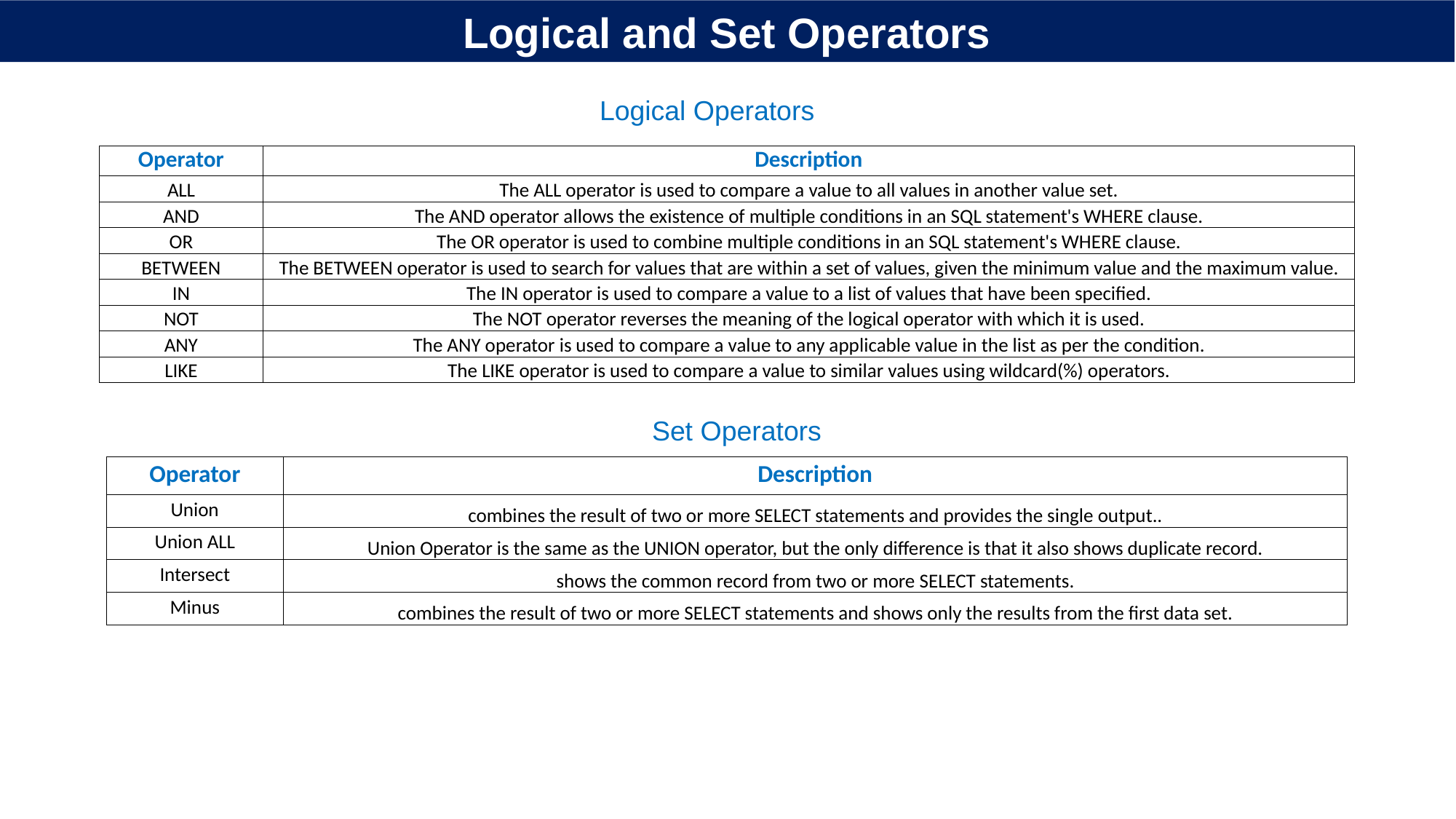

Logical and Set Operators
Logical Operators
| Operator | Description |
| --- | --- |
| ALL | The ALL operator is used to compare a value to all values in another value set. |
| AND | The AND operator allows the existence of multiple conditions in an SQL statement's WHERE clause. |
| OR | The OR operator is used to combine multiple conditions in an SQL statement's WHERE clause. |
| BETWEEN | The BETWEEN operator is used to search for values that are within a set of values, given the minimum value and the maximum value. |
| IN | The IN operator is used to compare a value to a list of values that have been specified. |
| NOT | The NOT operator reverses the meaning of the logical operator with which it is used. |
| ANY | The ANY operator is used to compare a value to any applicable value in the list as per the condition. |
| LIKE | The LIKE operator is used to compare a value to similar values using wildcard(%) operators. |
Set Operators
| Operator | Description |
| --- | --- |
| Union | combines the result of two or more SELECT statements and provides the single output.. |
| Union ALL | Union Operator is the same as the UNION operator, but the only difference is that it also shows duplicate record. |
| Intersect | shows the common record from two or more SELECT statements. |
| Minus | combines the result of two or more SELECT statements and shows only the results from the first data set. |